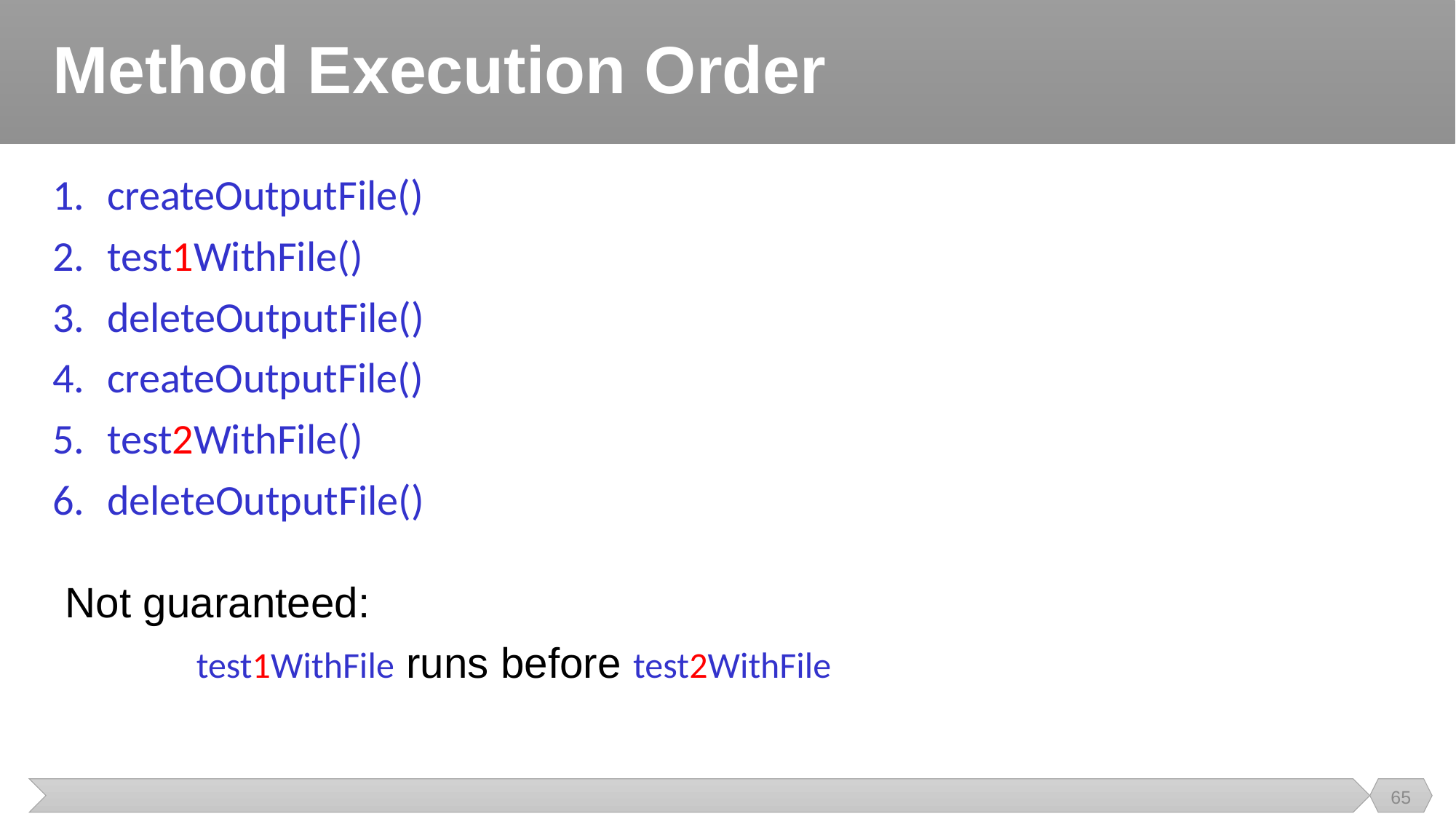

# Method Execution Order
createOutputFile()
test1WithFile()
deleteOutputFile()
createOutputFile()
test2WithFile()
deleteOutputFile()

Not guaranteed:
                test1WithFile runs before test2WithFile
65